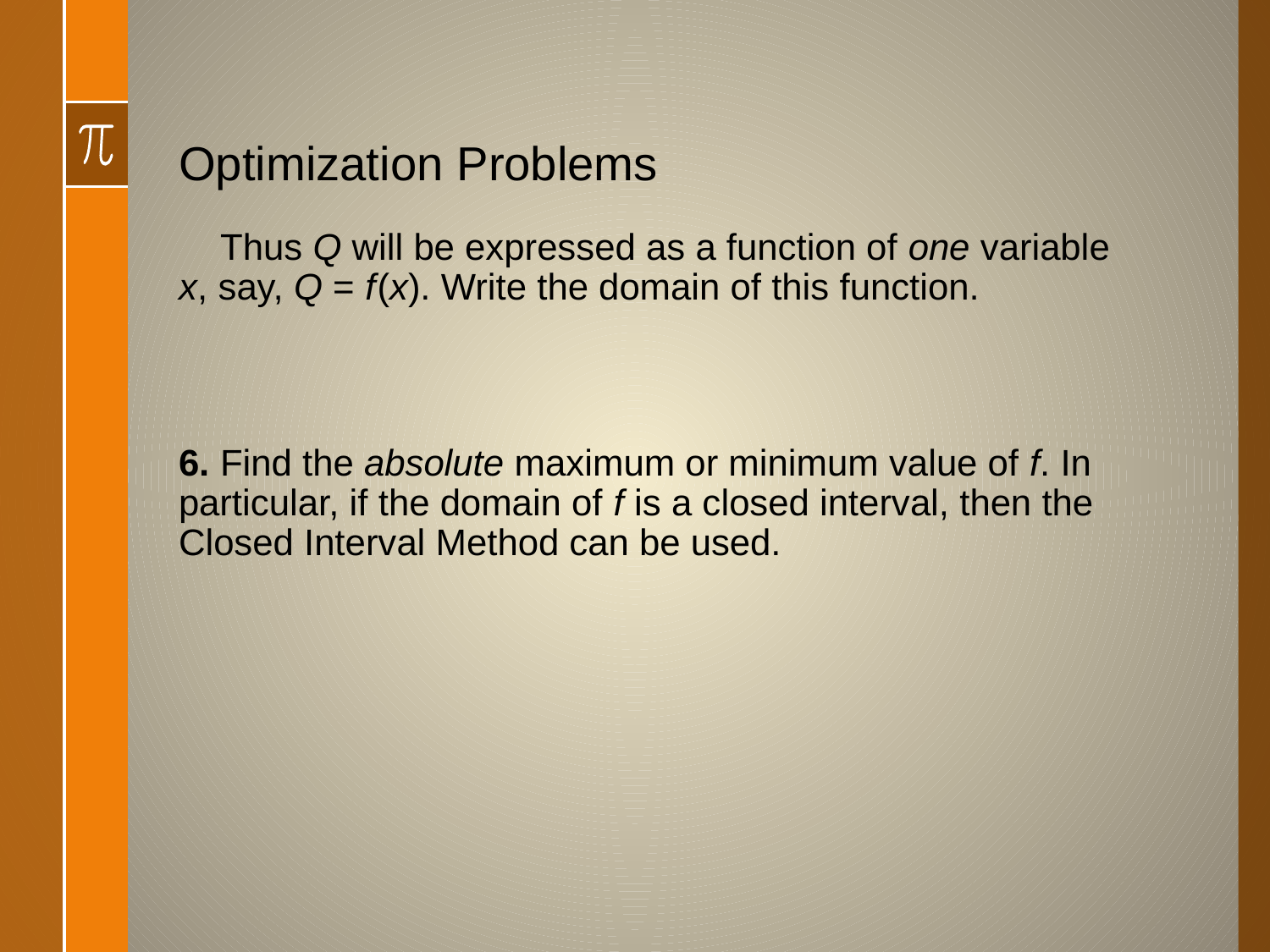

# Optimization Problems
    Thus Q will be expressed as a function of one variable
x, say, Q = f (x). Write the domain of this function.

6. Find the absolute maximum or minimum value of f. In
particular, if the domain of f is a closed interval, then the
Closed Interval Method can be used.